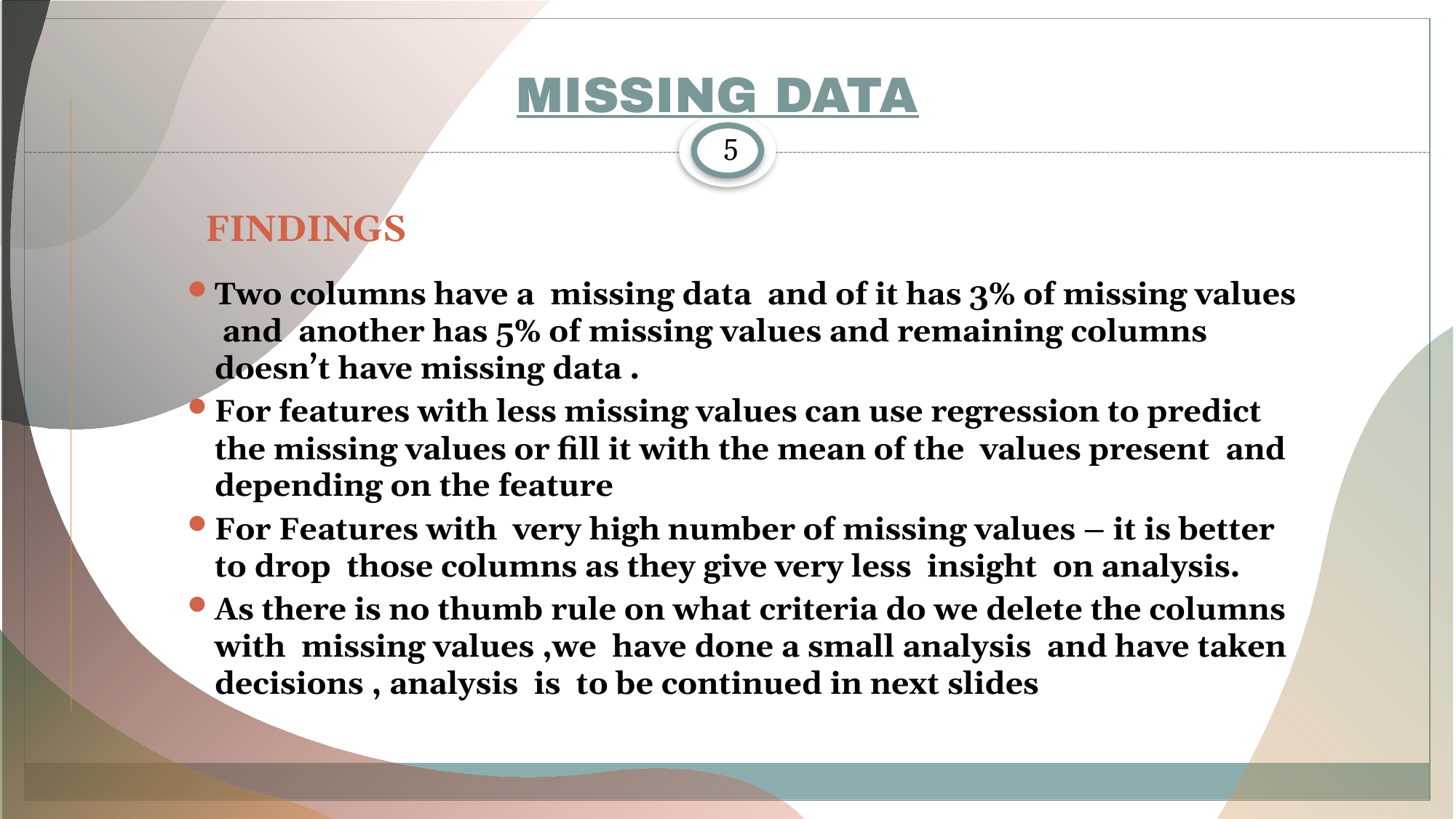

# MISSING DATA
5
FINDINGS

Two columns have a  missing data  and of it has 3% of missing values  and  another has 5% of missing values and remaining columns  doesn’t have missing data .
For features with less missing values can use regression to predict the missing values or fill it with the mean of the  values present  and depending on the feature
For Features with  very high number of missing values – it is better to drop  those columns as they give very less  insight  on analysis.
As there is no thumb rule on what criteria do we delete the columns with  missing values ,we  have done a small analysis  and have taken decisions , analysis  is  to be continued in next slides